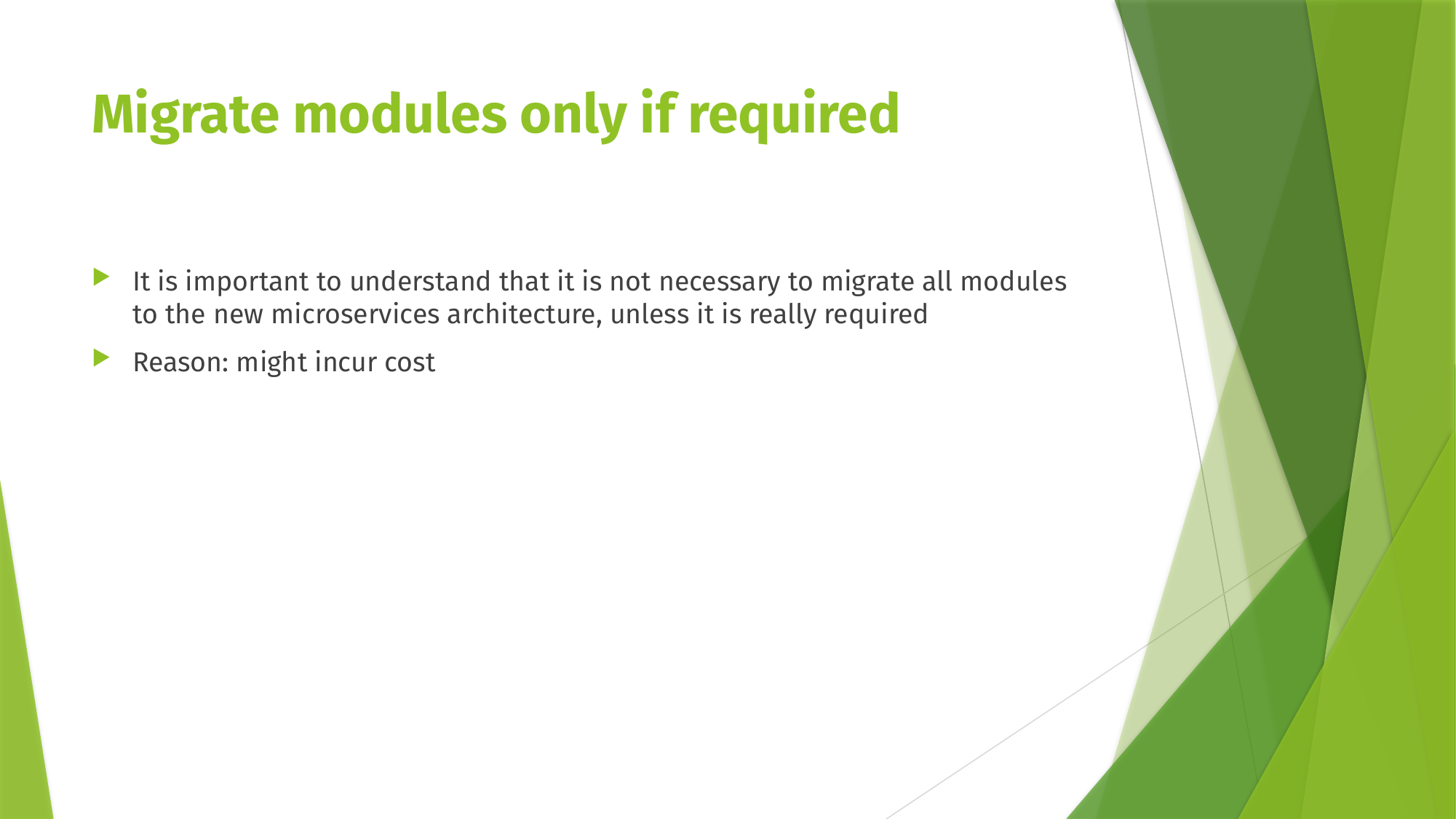

# Migrate modules only if required
It is important to understand that it is not necessary to migrate all modules to the new microservices architecture, unless it is really required
Reason: might incur cost